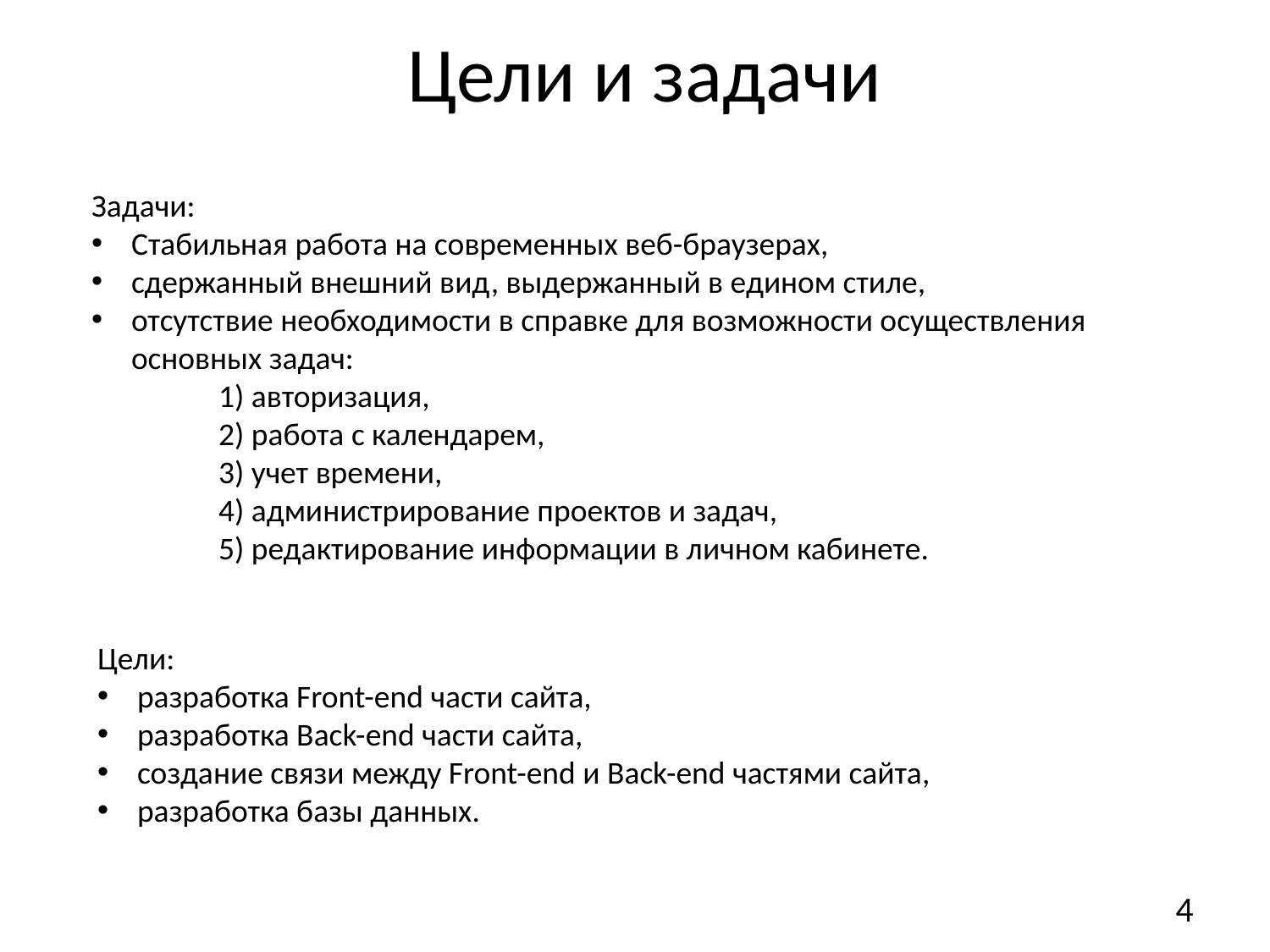

# Цели и задачи
Задачи:
Стабильная работа на современных веб-браузерах,
сдержанный внешний вид, выдержанный в едином стиле,
отсутствие необходимости в справке для возможности осуществления основных задач:
	1) авторизация,
	2) работа с календарем,
	3) учет времени,
	4) администрирование проектов и задач,
	5) редактирование информации в личном кабинете.
Цели:
разработка Front-end части сайта,
разработка Back-end части сайта,
создание связи между Front-end и Back-end частями сайта,
разработка базы данных.
4